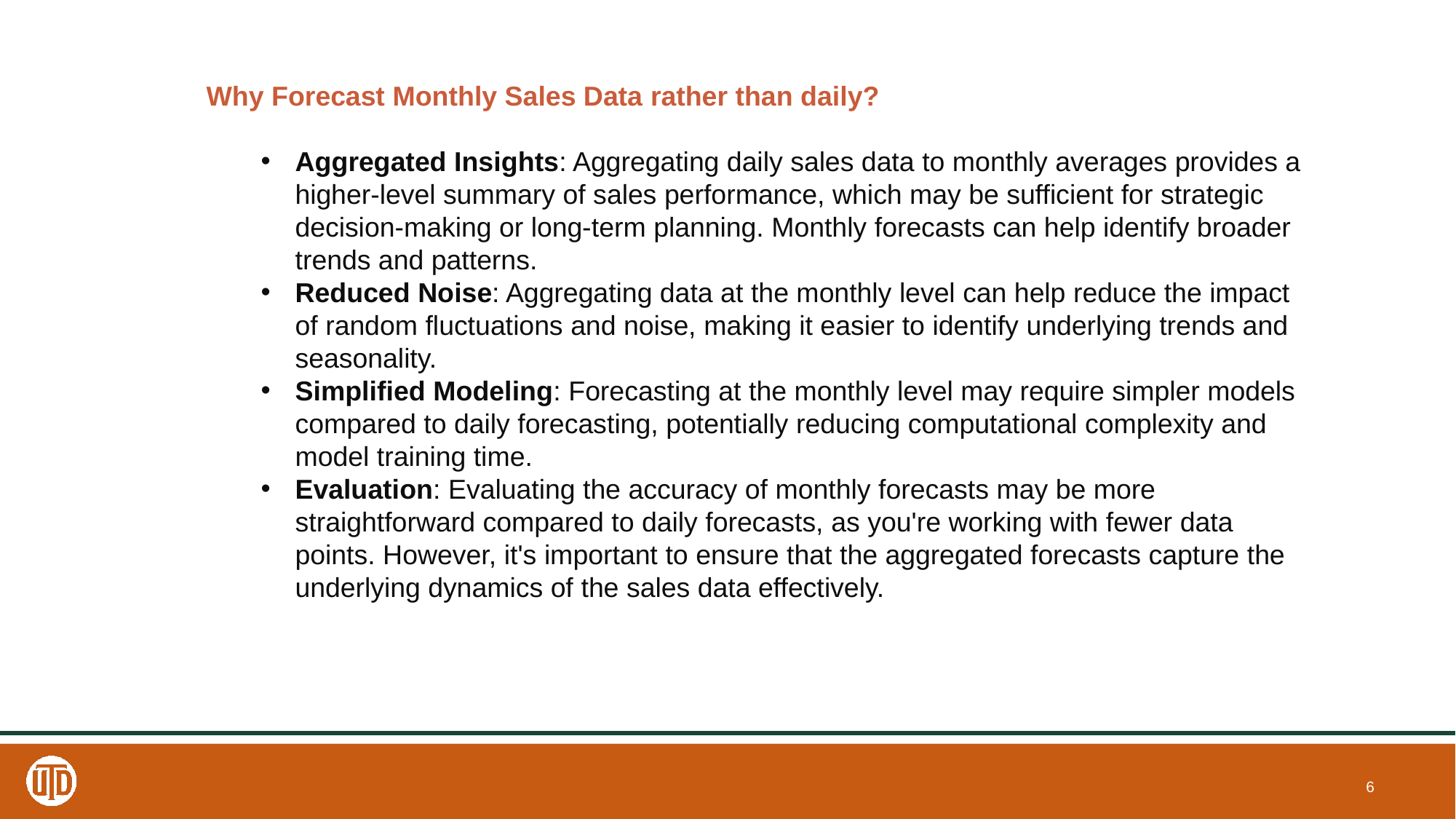

Why Forecast Monthly Sales Data rather than daily?

Aggregated Insights: Aggregating daily sales data to monthly averages provides a higher-level summary of sales performance, which may be sufficient for strategic decision-making or long-term planning. Monthly forecasts can help identify broader trends and patterns.
Reduced Noise: Aggregating data at the monthly level can help reduce the impact of random fluctuations and noise, making it easier to identify underlying trends and seasonality.
Simplified Modeling: Forecasting at the monthly level may require simpler models compared to daily forecasting, potentially reducing computational complexity and model training time.
Evaluation: Evaluating the accuracy of monthly forecasts may be more straightforward compared to daily forecasts, as you're working with fewer data points. However, it's important to ensure that the aggregated forecasts capture the underlying dynamics of the sales data effectively.
6